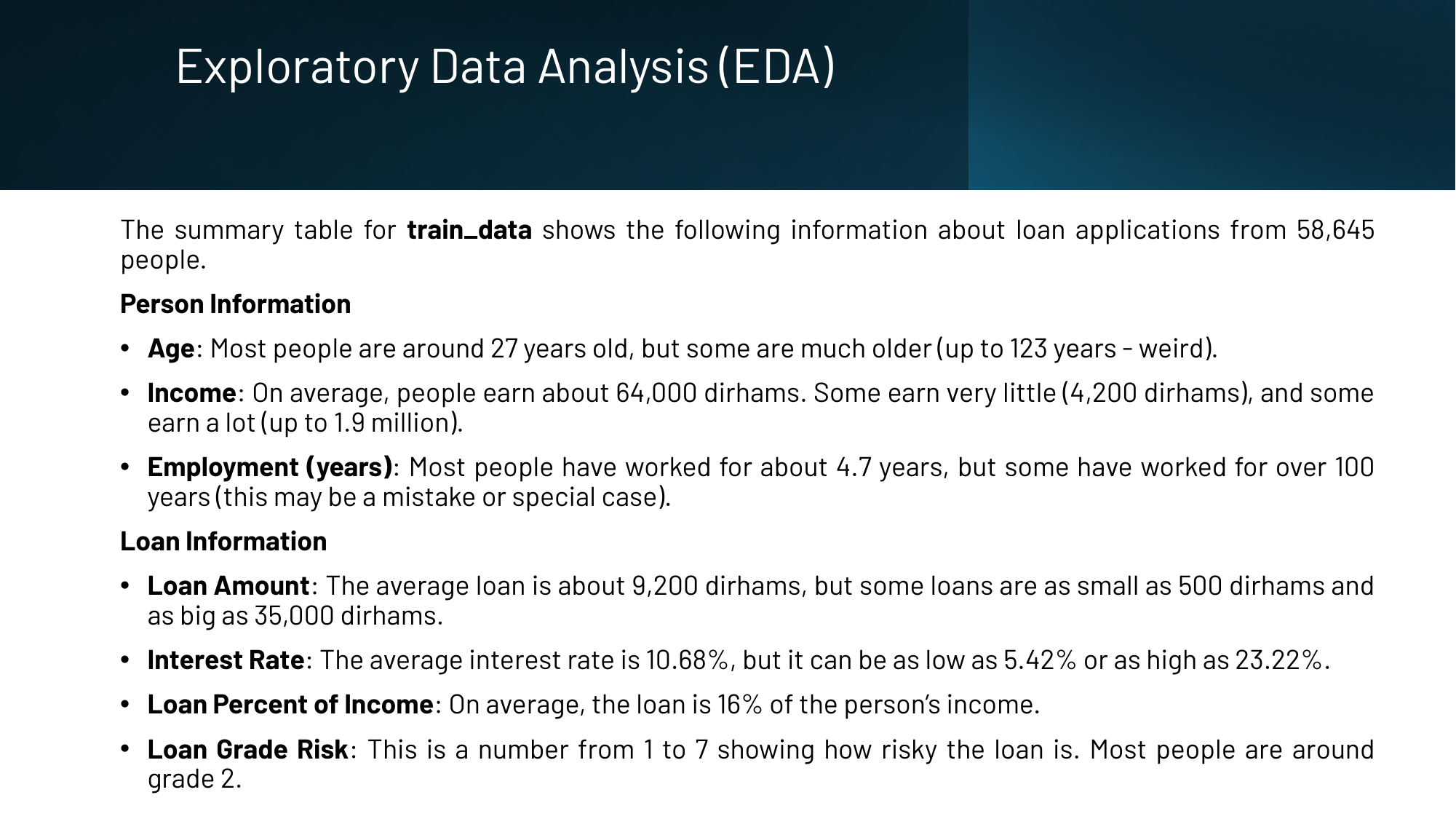

# Exploratory Data Analysis (EDA)
The summary table for train_data shows the following information about loan applications from 58,645 people.
Person Information
Age: Most people are around 27 years old, but some are much older (up to 123 years - weird).
Income: On average, people earn about 64,000 dirhams. Some earn very little (4,200 dirhams), and some earn a lot (up to 1.9 million).
Employment (years): Most people have worked for about 4.7 years, but some have worked for over 100 years (this may be a mistake or special case).
Loan Information
Loan Amount: The average loan is about 9,200 dirhams, but some loans are as small as 500 dirhams and as big as 35,000 dirhams.
Interest Rate: The average interest rate is 10.68%, but it can be as low as 5.42% or as high as 23.22%.
Loan Percent of Income: On average, the loan is 16% of the person’s income.
Loan Grade Risk: This is a number from 1 to 7 showing how risky the loan is. Most people are around grade 2.